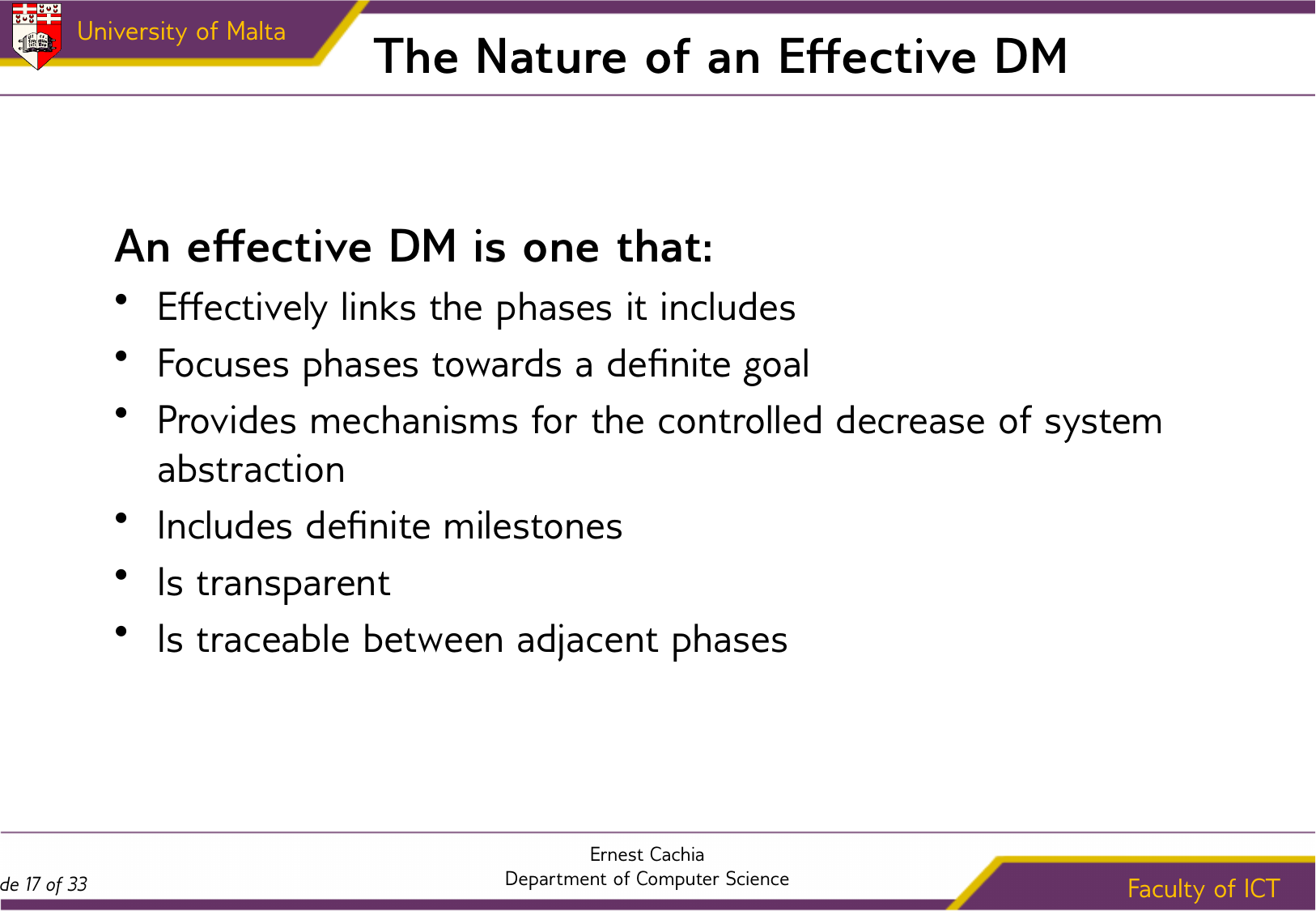

# The Nature of an Effective DM
An effective DM is one that:
Effectively links the phases it includes
Focuses phases towards a definite goal
Provides mechanisms for the controlled decrease of system abstraction
Includes definite milestones
Is transparent
Is traceable between adjacent phases
Ernest Cachia
Department of Computer Science
Faculty of ICT